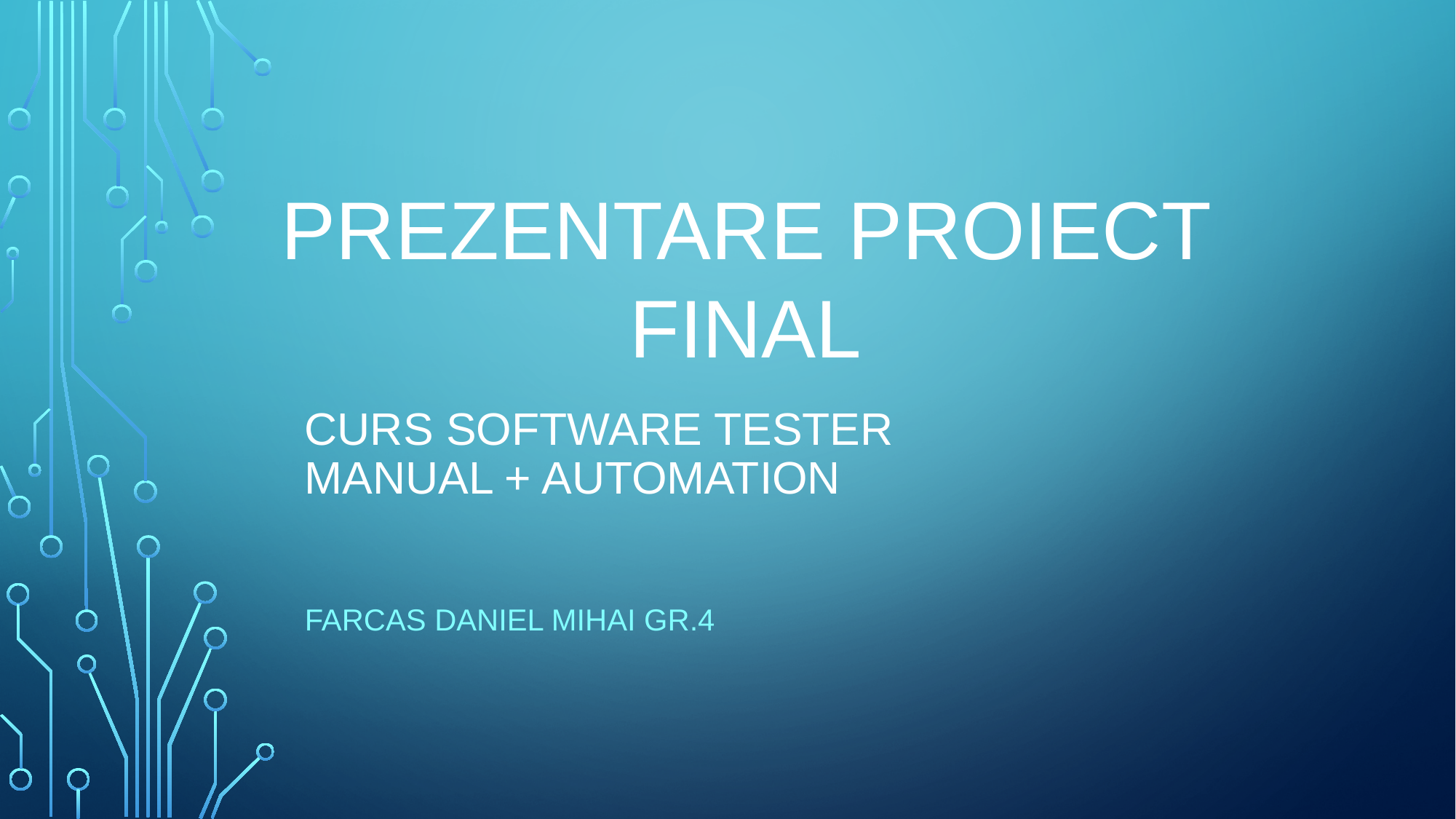

# CURS SOFTWARE TESTER MANUAL + AUTOMATION
PREZENTARE PROIECT FINAL

FARCAS DANIEL MIHAI GR.4